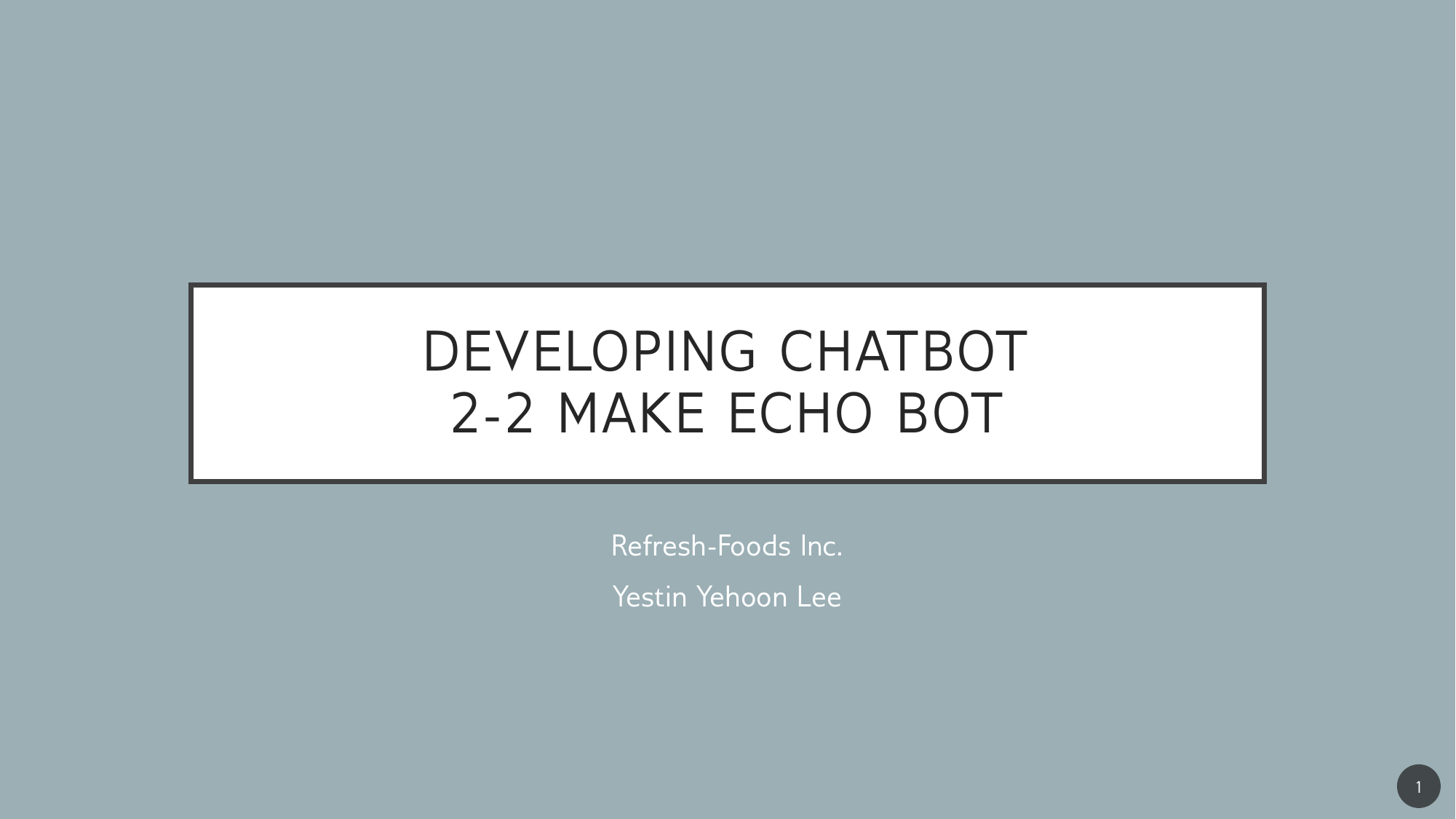

# Developing ChatBot 2-2 Make Echo Bot
Refresh-Foods Inc.
Yestin Yehoon Lee
1